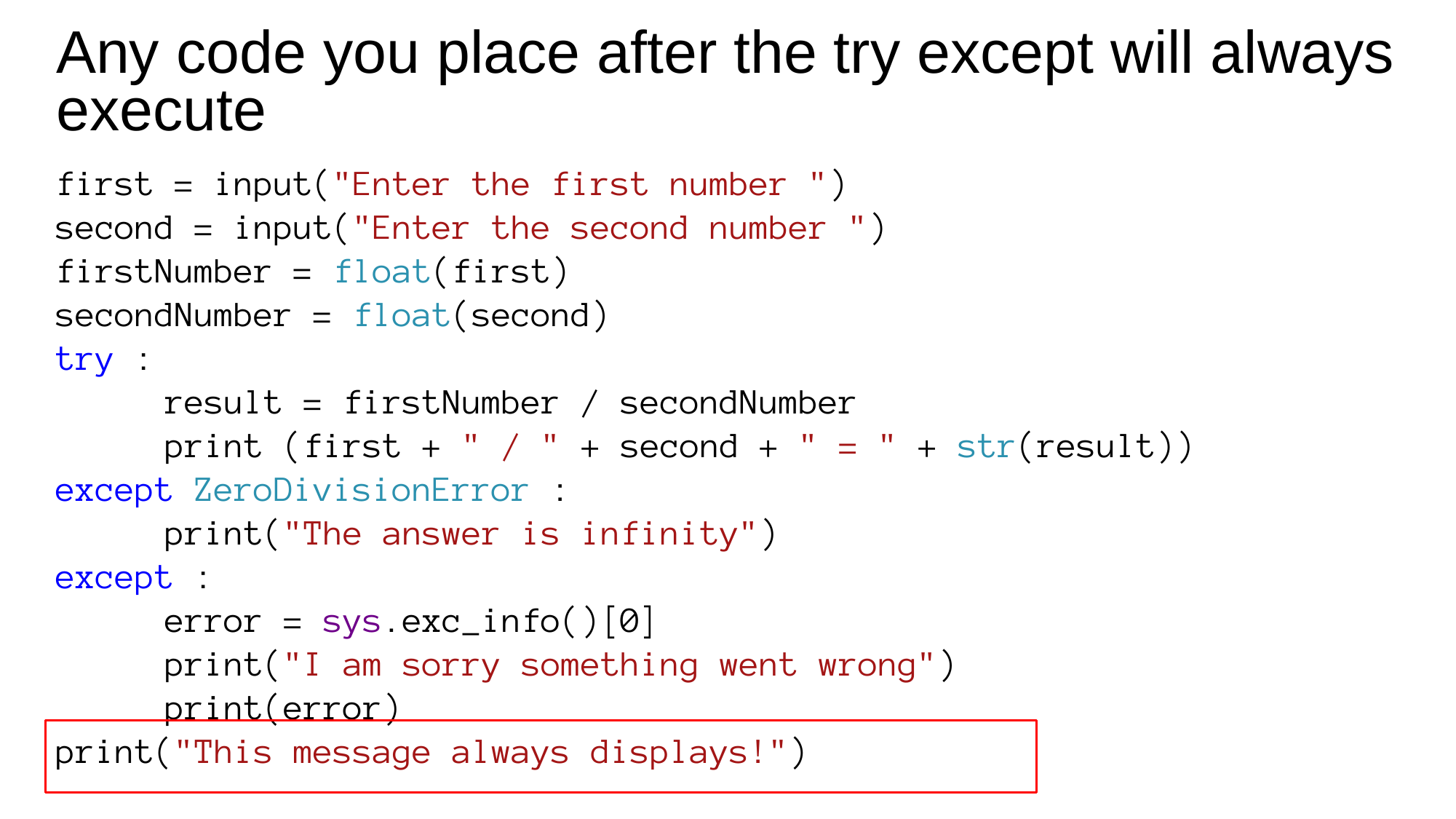

Any code you place after the try except will always execute
first = input("Enter the first number ")
second = input("Enter the second number ")
firstNumber = float(first)
secondNumber = float(second)
try :
    	result = firstNumber / secondNumber
    	print (first + " / " + second + " = " + str(result))
except ZeroDivisionError :
    	print("The answer is infinity")
except :
	error = sys.exc_info()[0]
    	print("I am sorry something went wrong")
    	print(error)
print("This message always displays!")